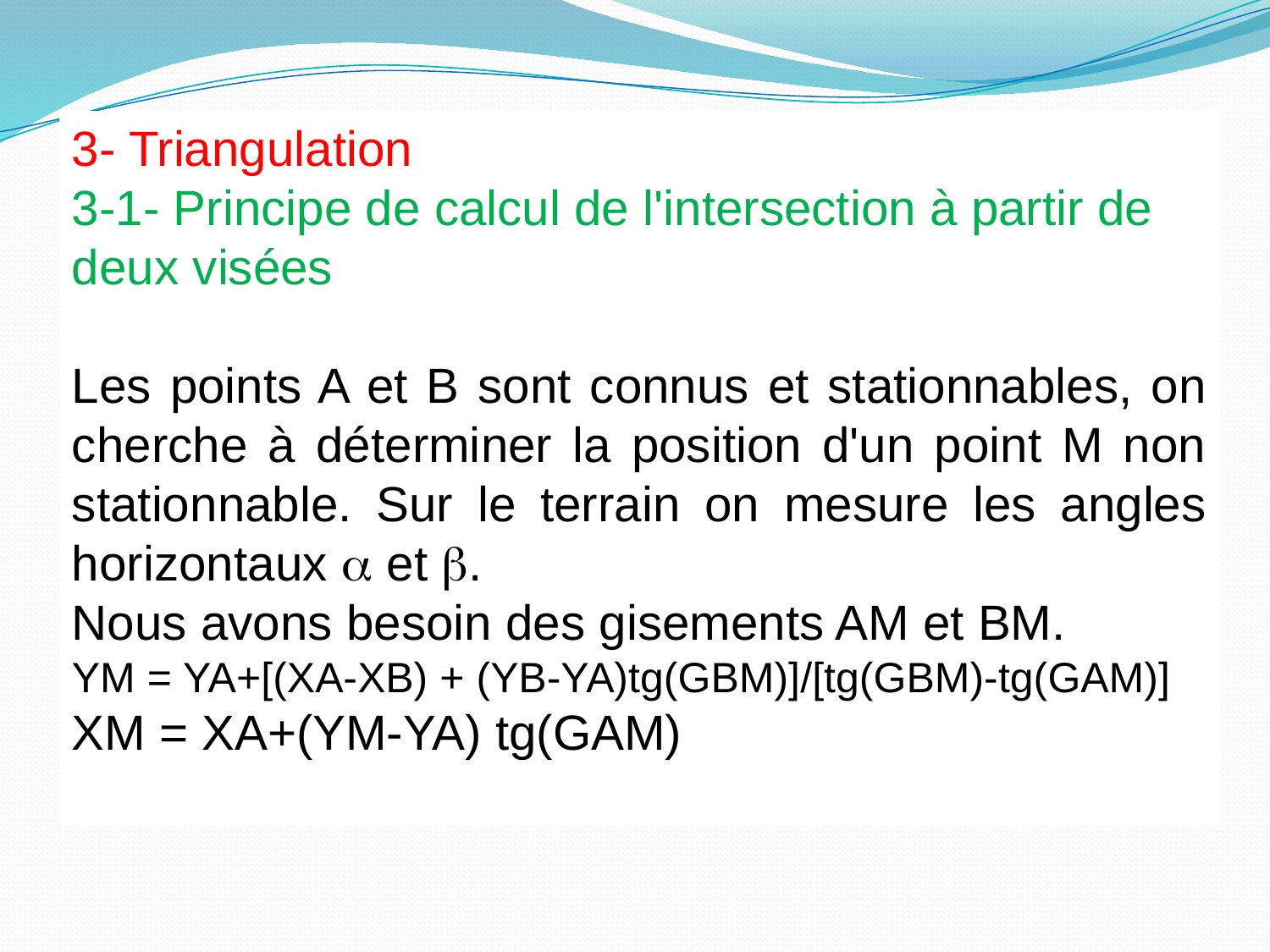

3- Triangulation
3-1- Principe de calcul de l'intersection à partir de deux visées

Les points A et B sont connus et stationnables, on cherche à déterminer la position d'un point M non stationnable. Sur le terrain on mesure les angles horizontaux α et β.
Nous avons besoin des gisements AM et BM.
YM = YA+[(XA-XB) + (YB-YA)tg(GBM)]/[tg(GBM)-tg(GAM)]
XM = XA+(YM-YA) tg(GAM)